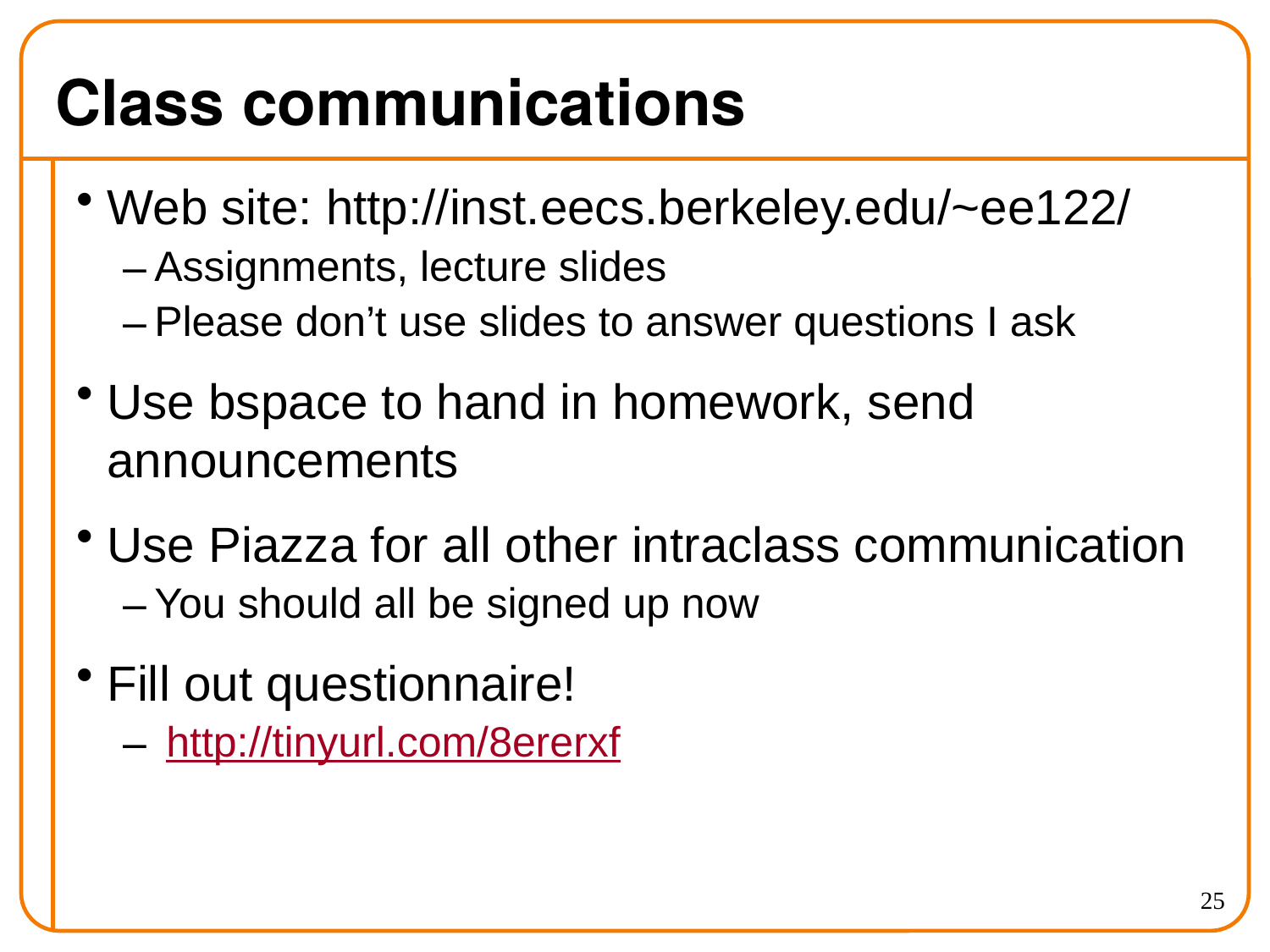

# Class communications
Web site: http://inst.eecs.berkeley.edu/~ee122/
Assignments, lecture slides
Please don’t use slides to answer questions I ask
Use bspace to hand in homework, send announcements
Use Piazza for all other intraclass communication
You should all be signed up now
Fill out questionnaire!
 http://tinyurl.com/8ererxf

25